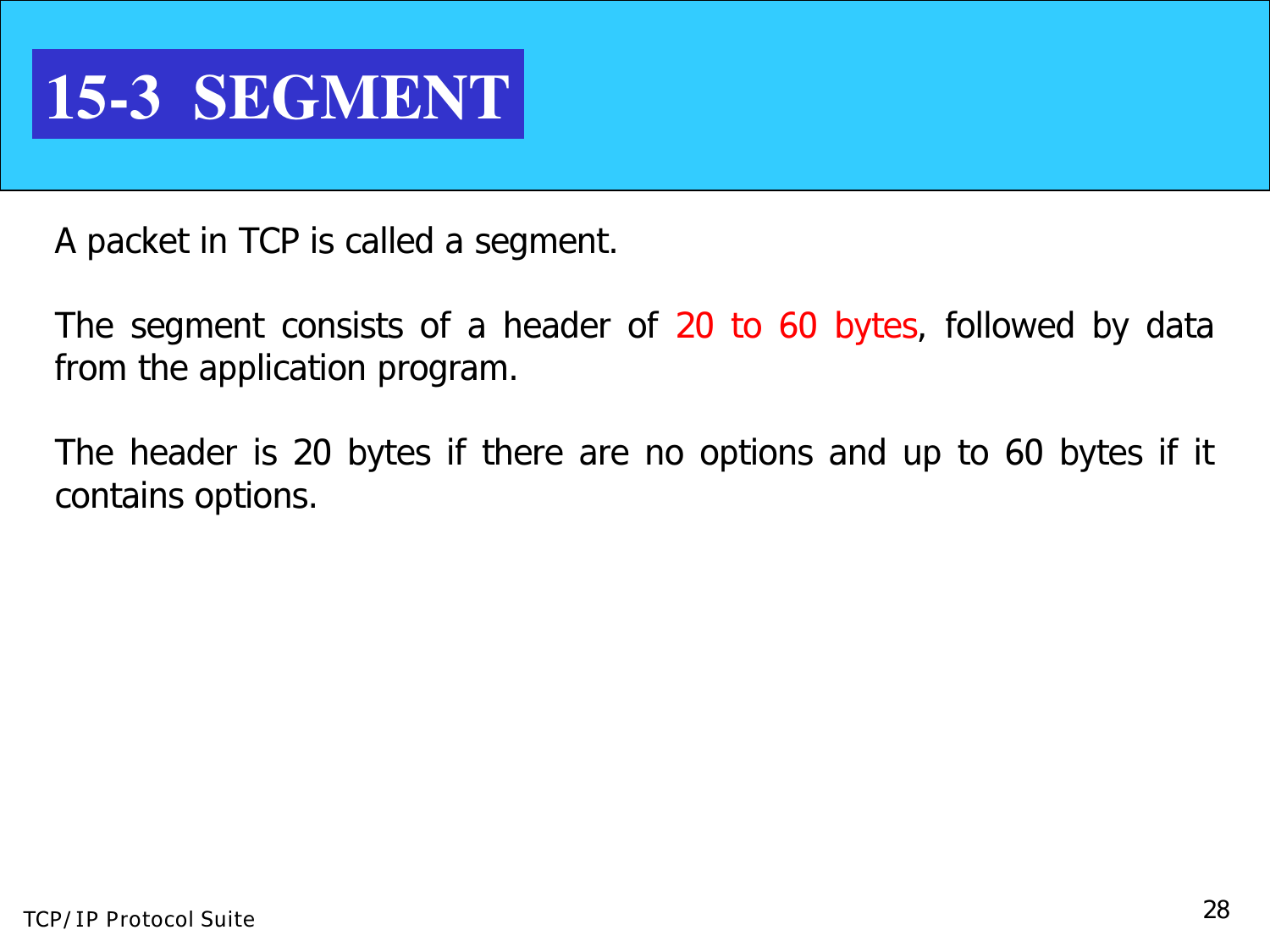

15-3  SEGMENT
A packet in TCP is called a segment.

The segment consists of a header of 20 to 60 bytes, followed by data from the application program.

The header is 20 bytes if there are no options and up to 60 bytes if it contains options.

28
TCP/IP Protocol Suite